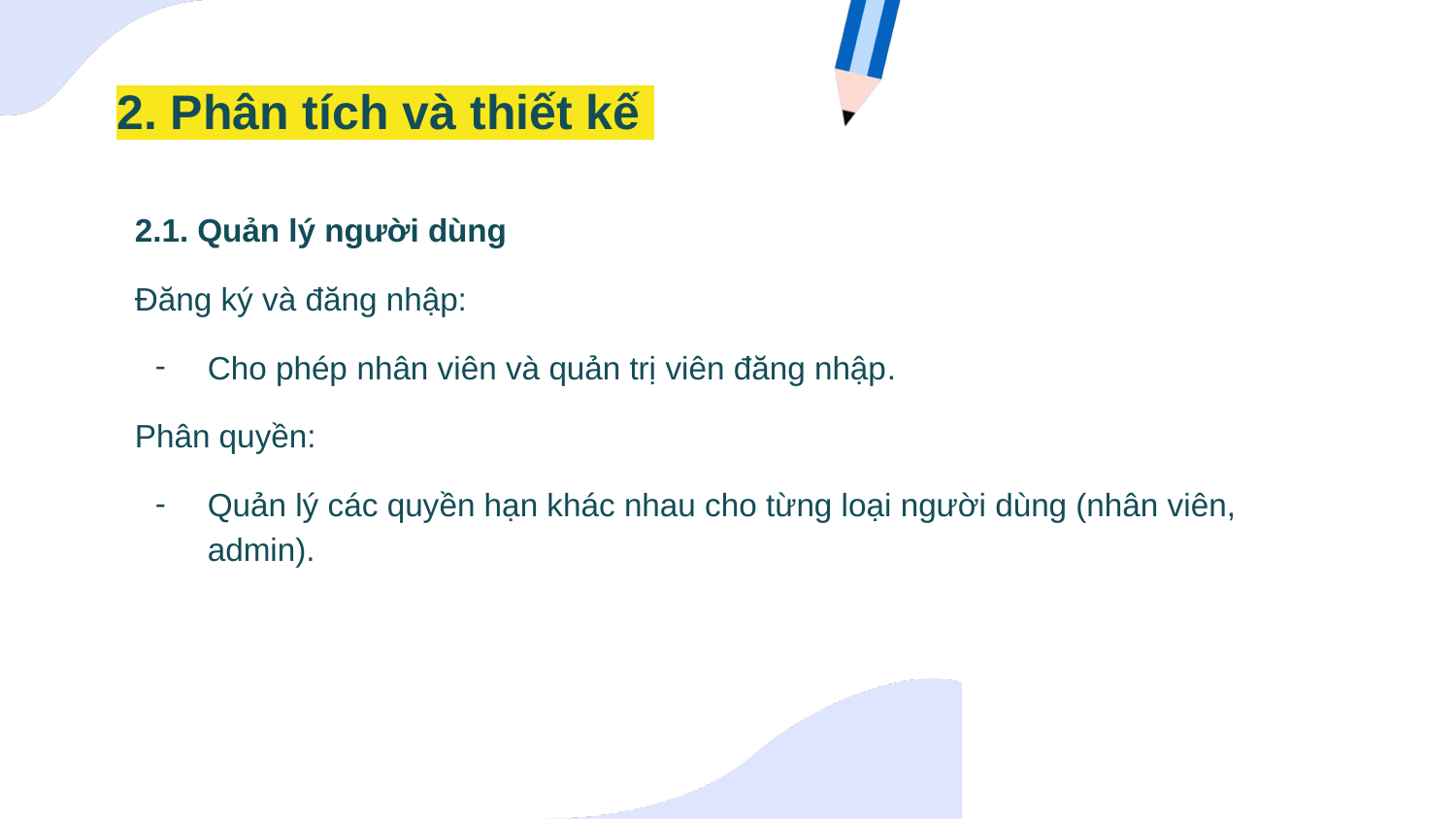

# 2. Phân tích và thiết kế
2.1. Quản lý người dùng
Đăng ký và đăng nhập:
Cho phép nhân viên và quản trị viên đăng nhập.
Phân quyền:
Quản lý các quyền hạn khác nhau cho từng loại người dùng (nhân viên, admin).